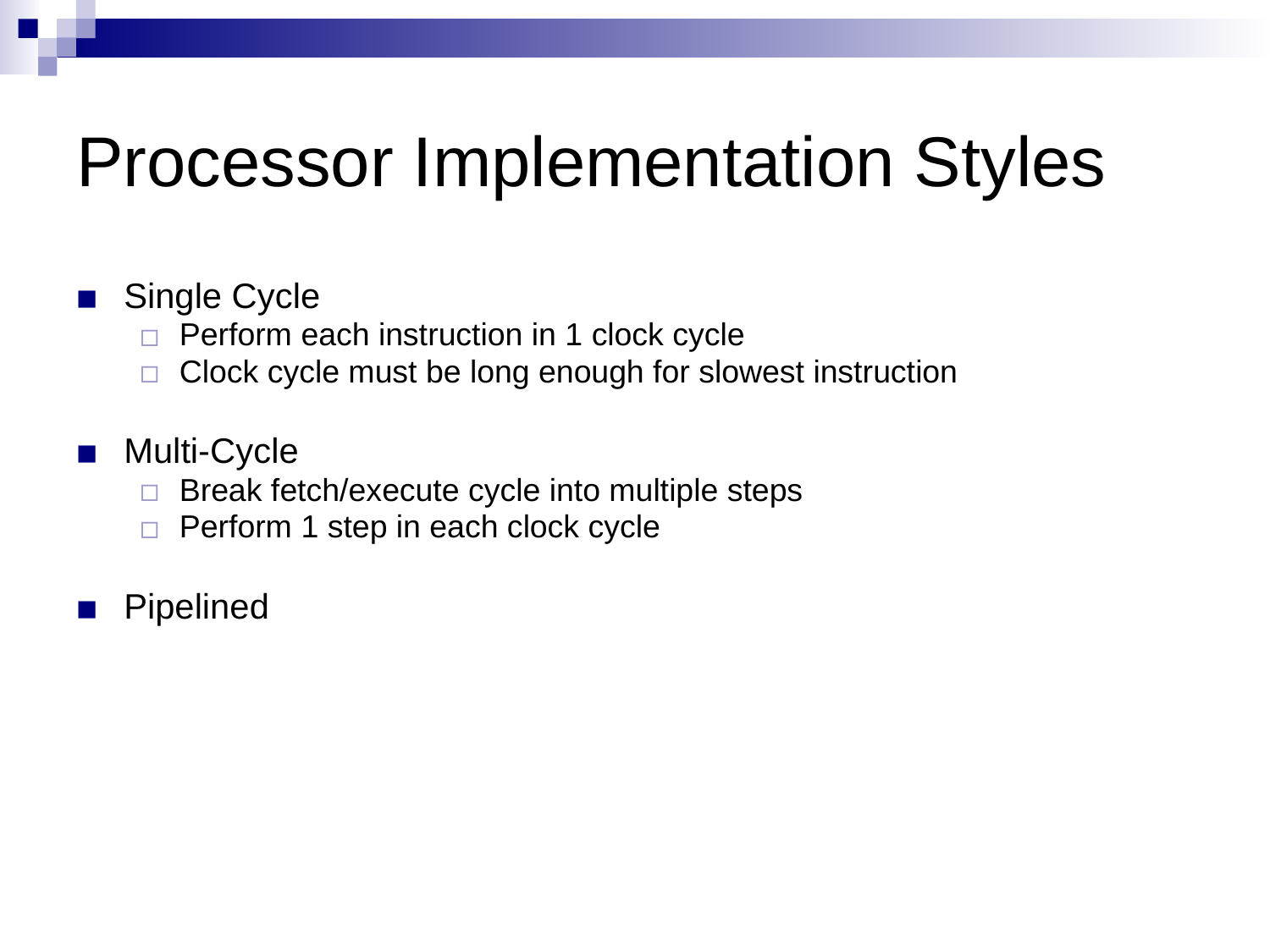

# Processor Implementation Styles
Single Cycle
Perform each instruction in 1 clock cycle
Clock cycle must be long enough for slowest instruction

Multi-Cycle
Break fetch/execute cycle into multiple steps
Perform 1 step in each clock cycle

Pipelined